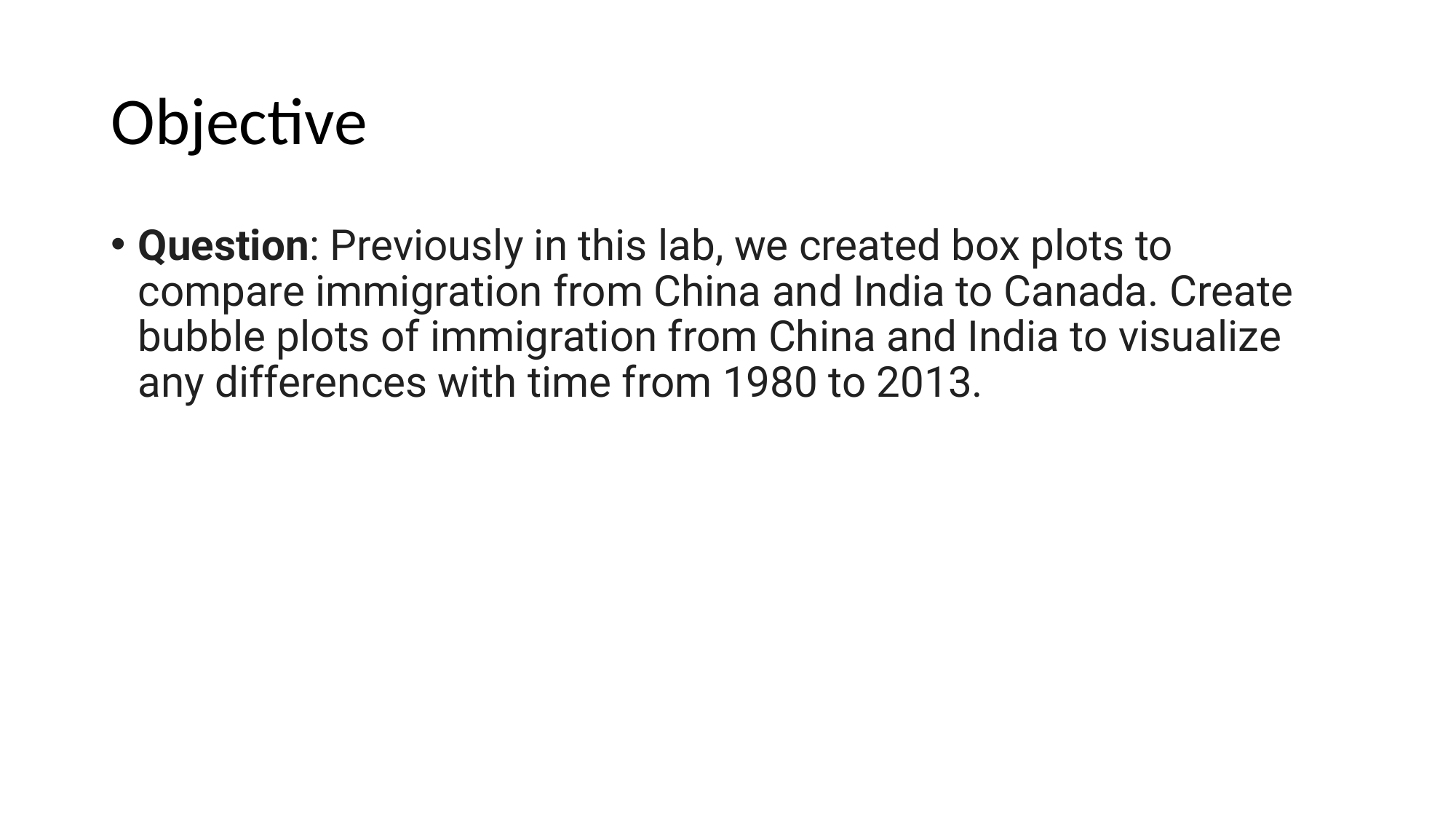

# Objective
Question: Previously in this lab, we created box plots to compare immigration from China and India to Canada. Create bubble plots of immigration from China and India to visualize any differences with time from 1980 to 2013.